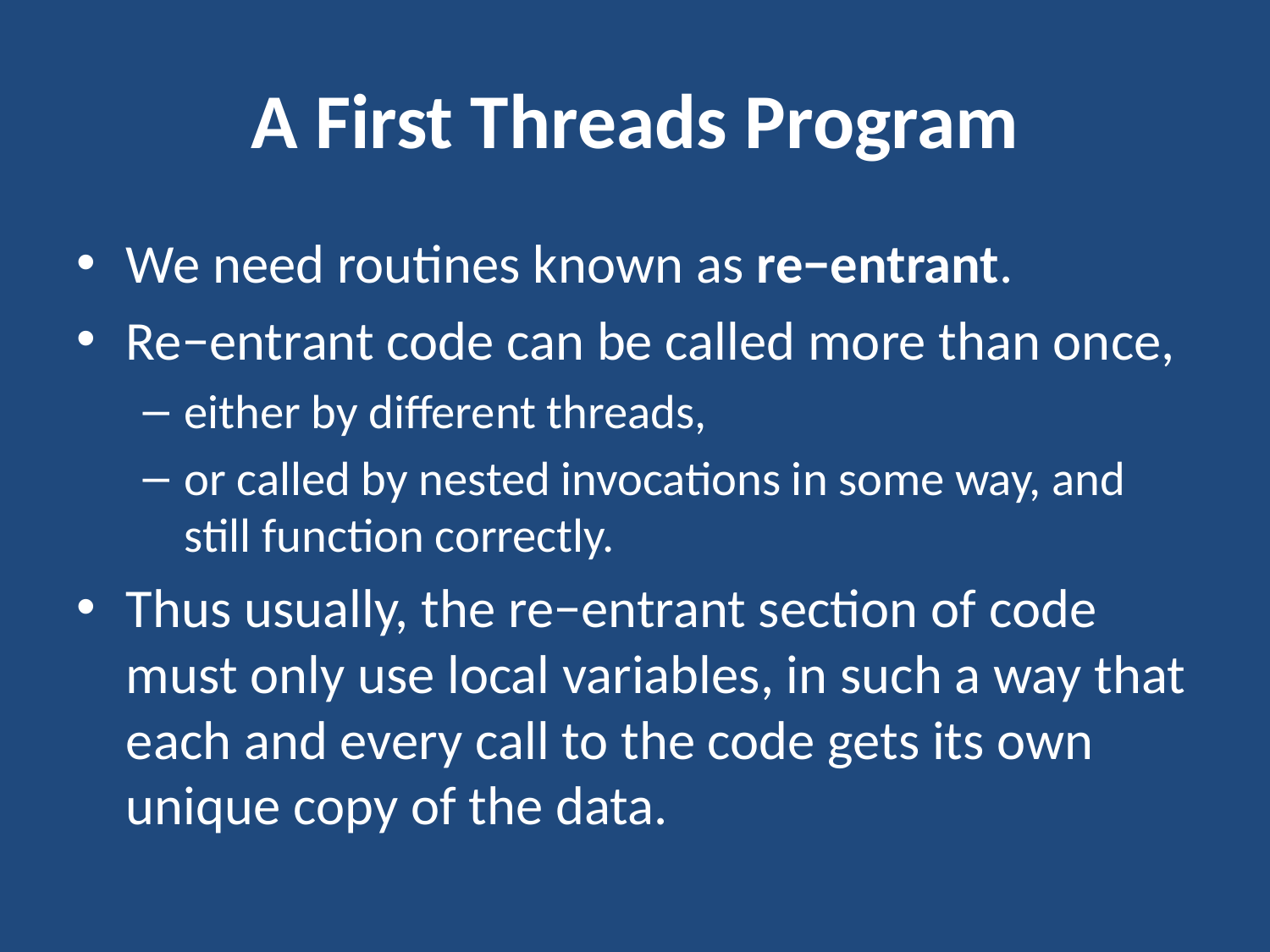

# A First Threads Program
We need routines known as re−entrant.
Re−entrant code can be called more than once,
either by different threads,
or called by nested invocations in some way, and still function correctly.
Thus usually, the re−entrant section of code must only use local variables, in such a way that each and every call to the code gets its own unique copy of the data.